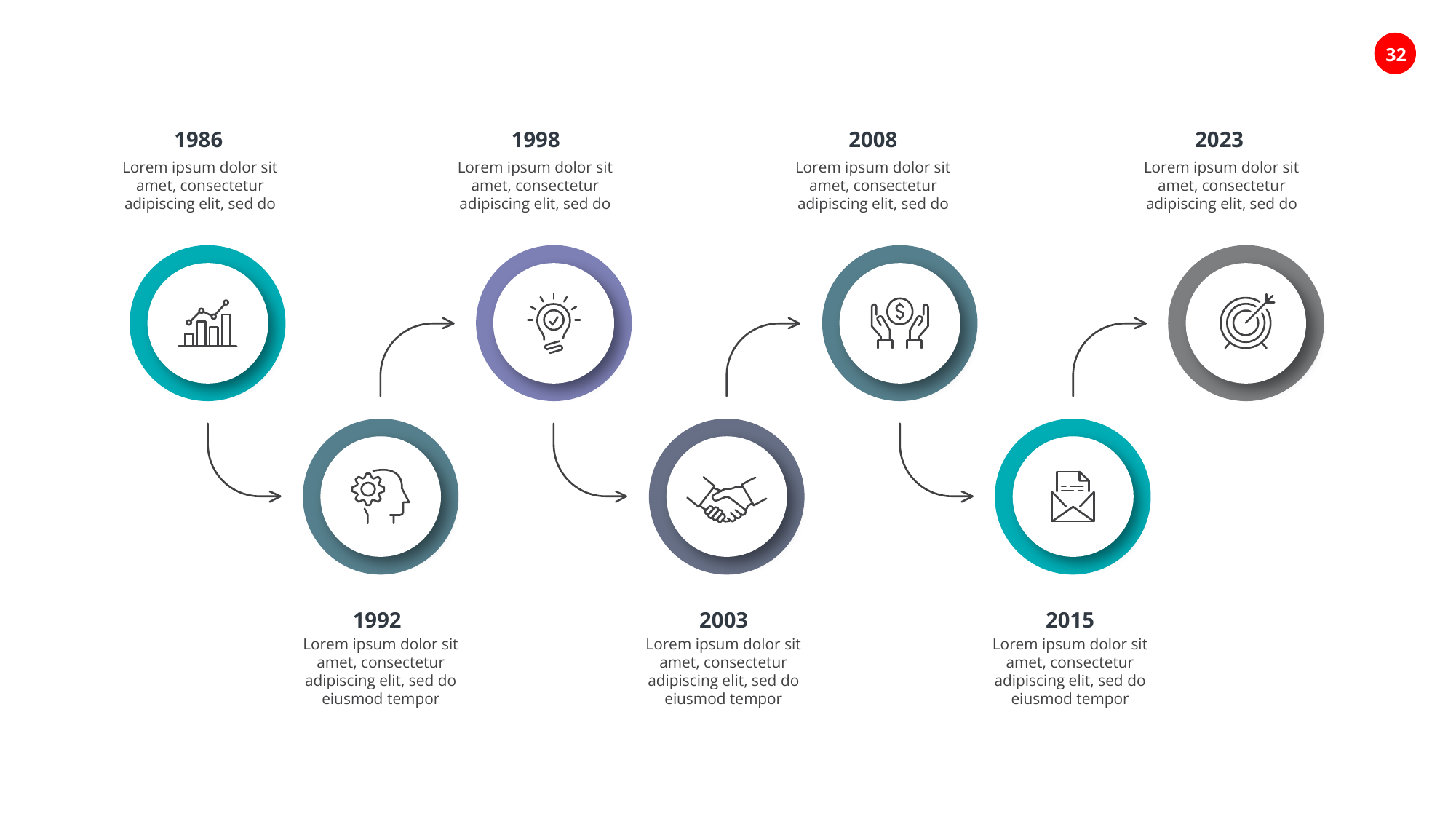

1986
1998
2008
2023
Lorem ipsum dolor sit amet, consectetur adipiscing elit, sed do
Lorem ipsum dolor sit amet, consectetur adipiscing elit, sed do
Lorem ipsum dolor sit amet, consectetur adipiscing elit, sed do
Lorem ipsum dolor sit amet, consectetur adipiscing elit, sed do

1992
2003
2015
Lorem ipsum dolor sit amet, consectetur adipiscing elit, sed do eiusmod tempor
Lorem ipsum dolor sit amet, consectetur adipiscing elit, sed do eiusmod tempor
Lorem ipsum dolor sit amet, consectetur adipiscing elit, sed do eiusmod tempor